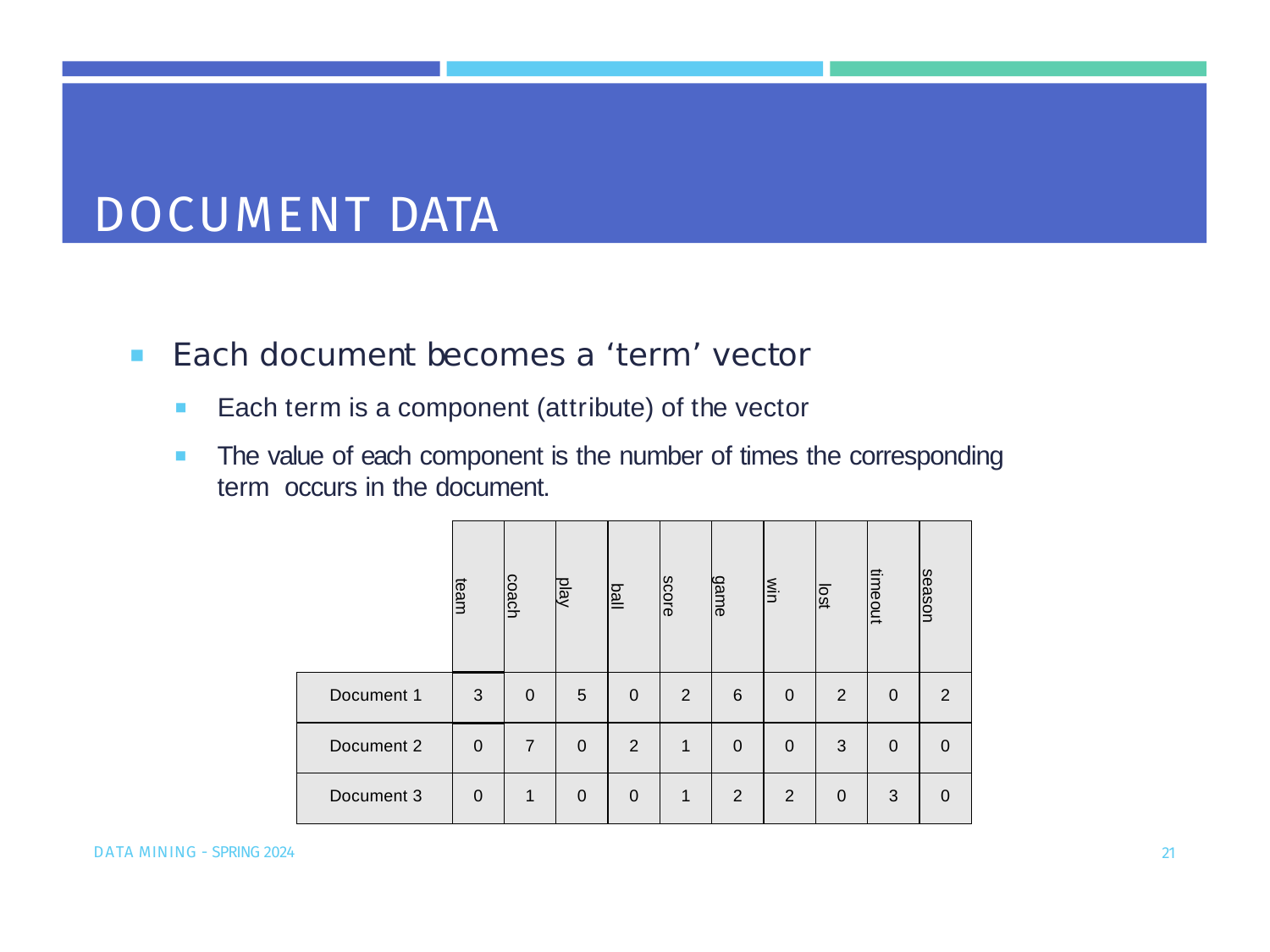

# DOCUMENT DATA
Each document becomes a ‘term’ vector
Each term is a component (attribute) of the vector
The value of each component is the number of times the corresponding term  occurs in the document.
|  | team | coach | play | ball | score | game | win | lost | timeout | season |
| --- | --- | --- | --- | --- | --- | --- | --- | --- | --- | --- |
| Document 1 | 3 | 0 | 5 | 0 | 2 | 6 | 0 | 2 | 0 | 2 |
| Document 2 | 0 | 7 | 0 | 2 | 1 | 0 | 0 | 3 | 0 | 0 |
| Document 3 | 0 | 1 | 0 | 0 | 1 | 2 | 2 | 0 | 3 | 0 |
DATA MINING - SPRING 2024
21